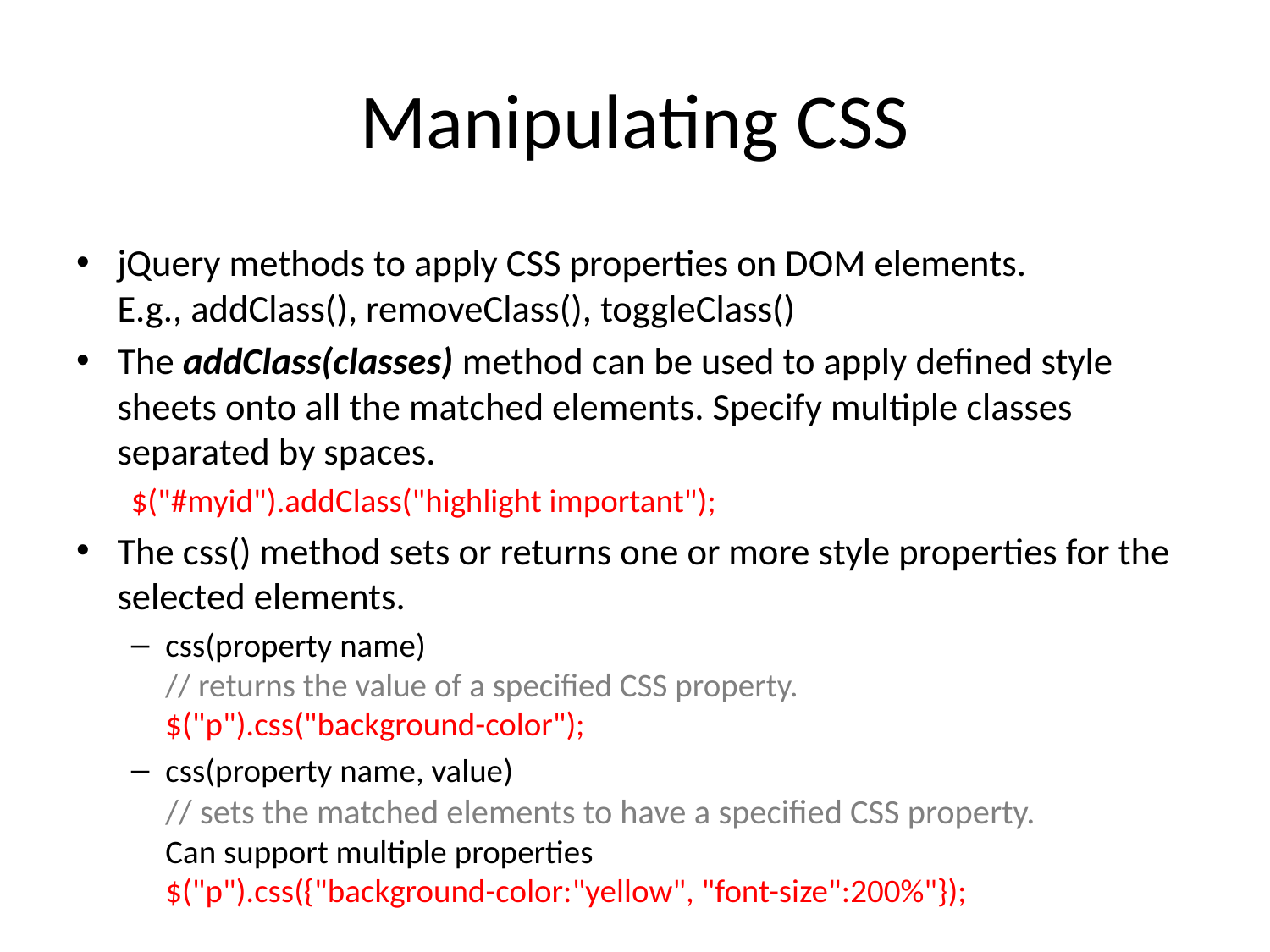

# Manipulating CSS
jQuery methods to apply CSS properties on DOM elements.
E.g., addClass(), removeClass(), toggleClass()
The addClass(classes) method can be used to apply defined style sheets onto all the matched elements. Specify multiple classes separated by spaces.
$("#myid").addClass("highlight important");
The css() method sets or returns one or more style properties for the selected elements.
css(property name)
// returns the value of a specified CSS property.
$("p").css("background-color");
css(property name, value)
// sets the matched elements to have a specified CSS property.
Can support multiple properties
$("p").css({"background-color:"yellow", "font-size":200%"});